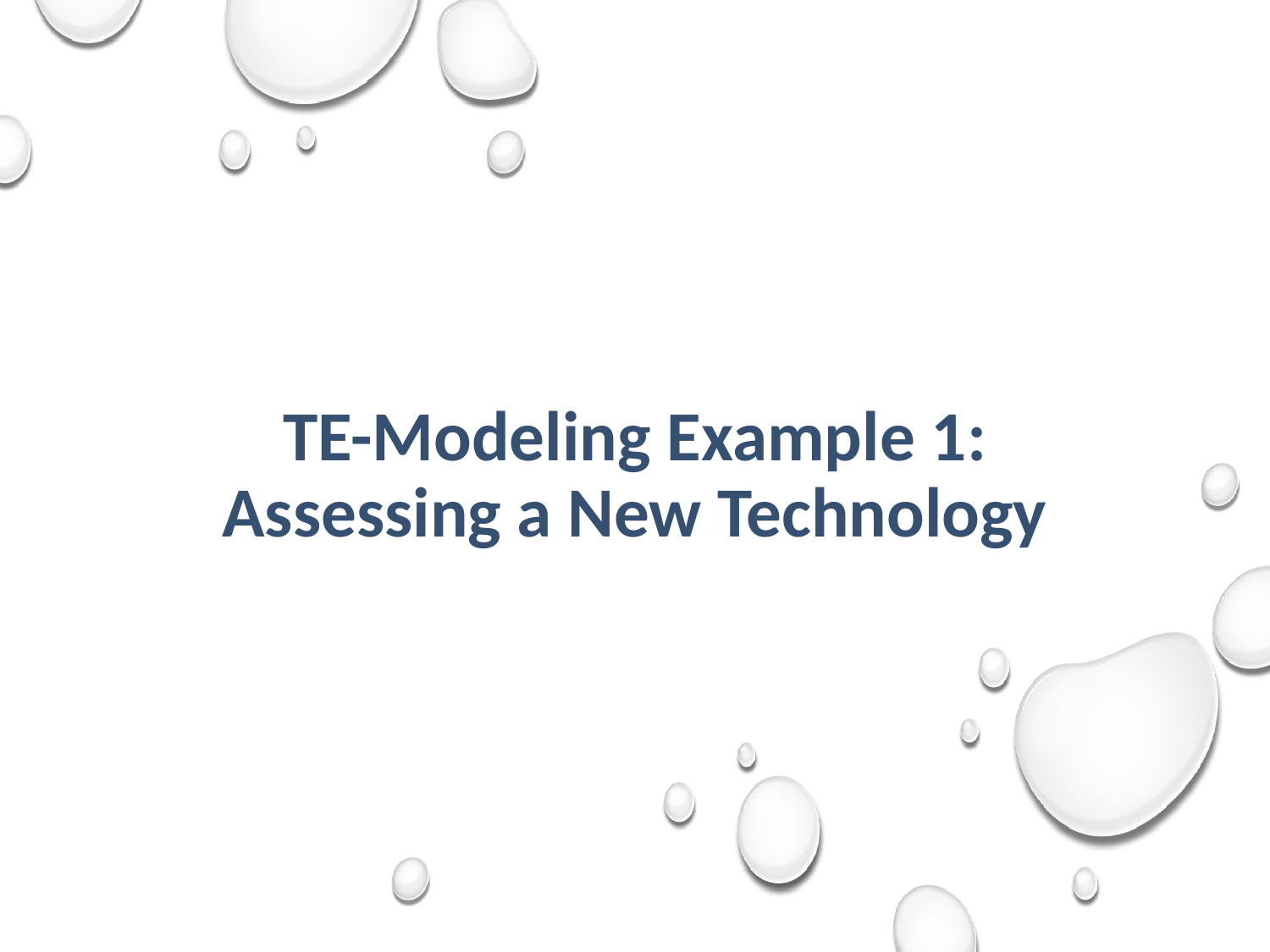

# TE-Modeling Example 1: Assessing a New Technology